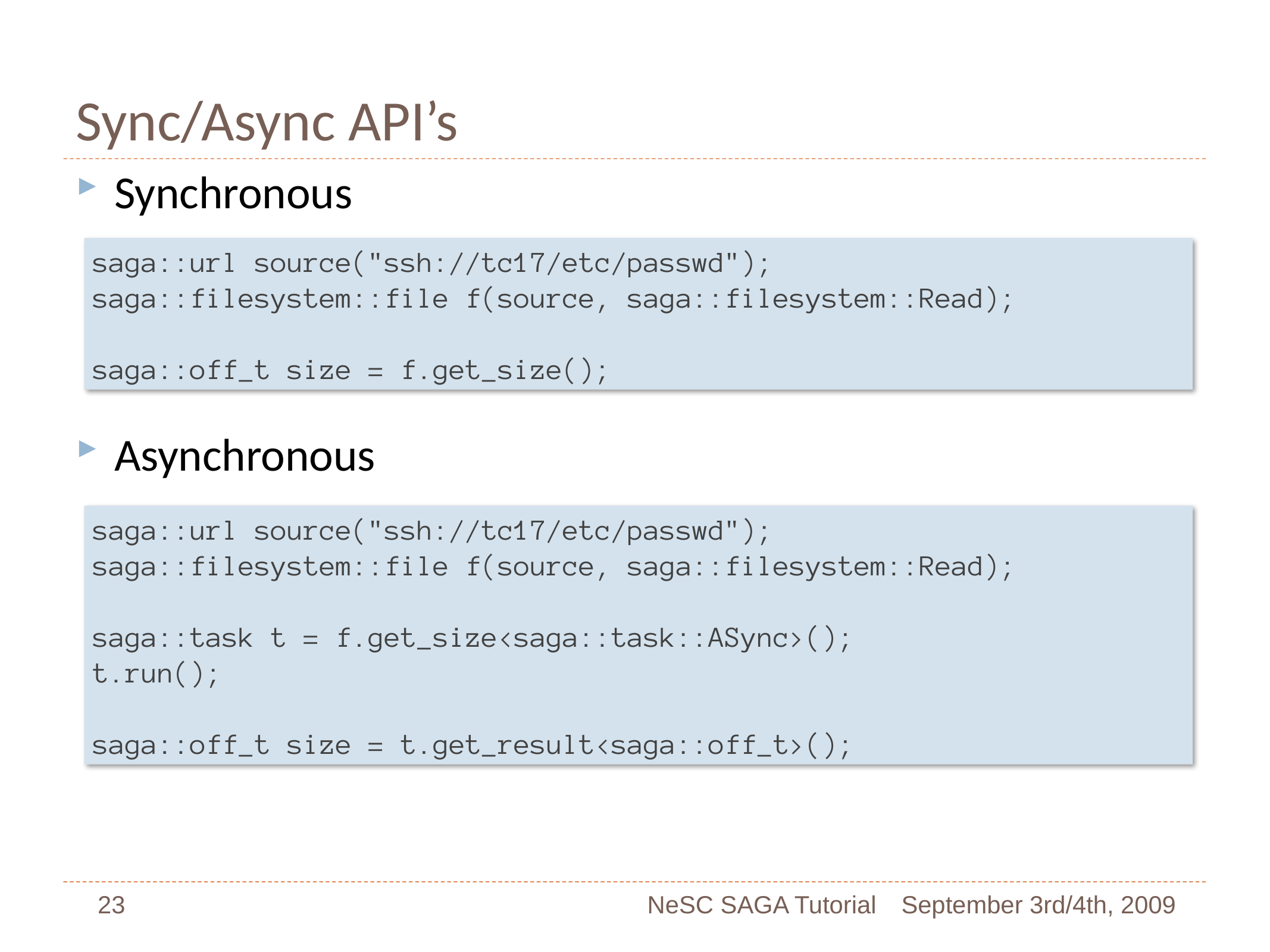

# Sync/Async API’s
Synchronous

Asynchronous
saga::url source("ssh://tc17/etc/passwd");
saga::filesystem::file f(source, saga::filesystem::Read);

saga::off_t size = f.get_size();
saga::url source("ssh://tc17/etc/passwd");
saga::filesystem::file f(source, saga::filesystem::Read);

saga::task t = f.get_size<saga::task::ASync>();
t.run();

saga::off_t size = t.get_result<saga::off_t>();
23
NeSC SAGA Tutorial
September 3rd/4th, 2009